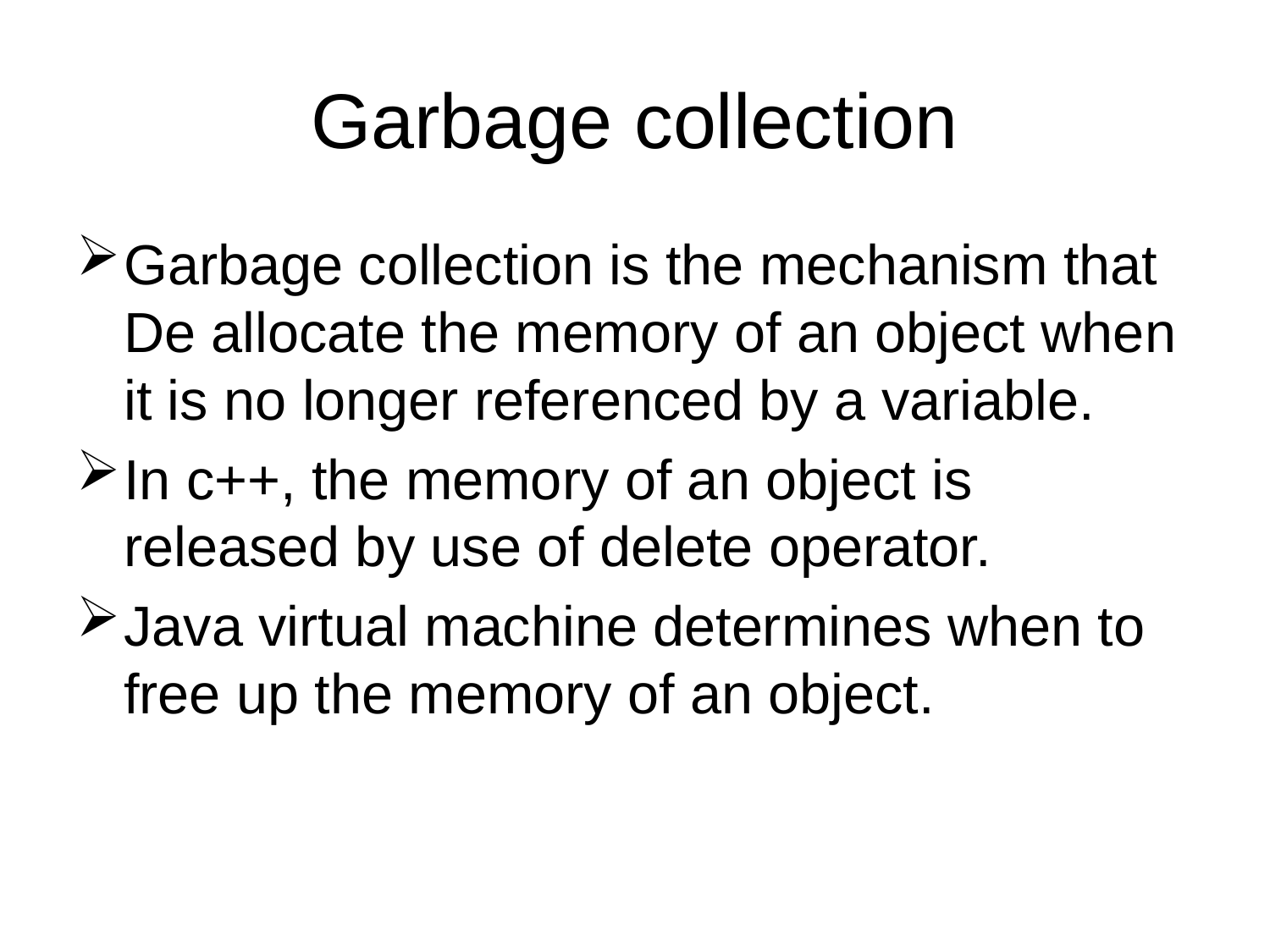

# Garbage collection
Garbage collection is the mechanism that De allocate the memory of an object when it is no longer referenced by a variable.
In c++, the memory of an object is released by use of delete operator.
Java virtual machine determines when to free up the memory of an object.